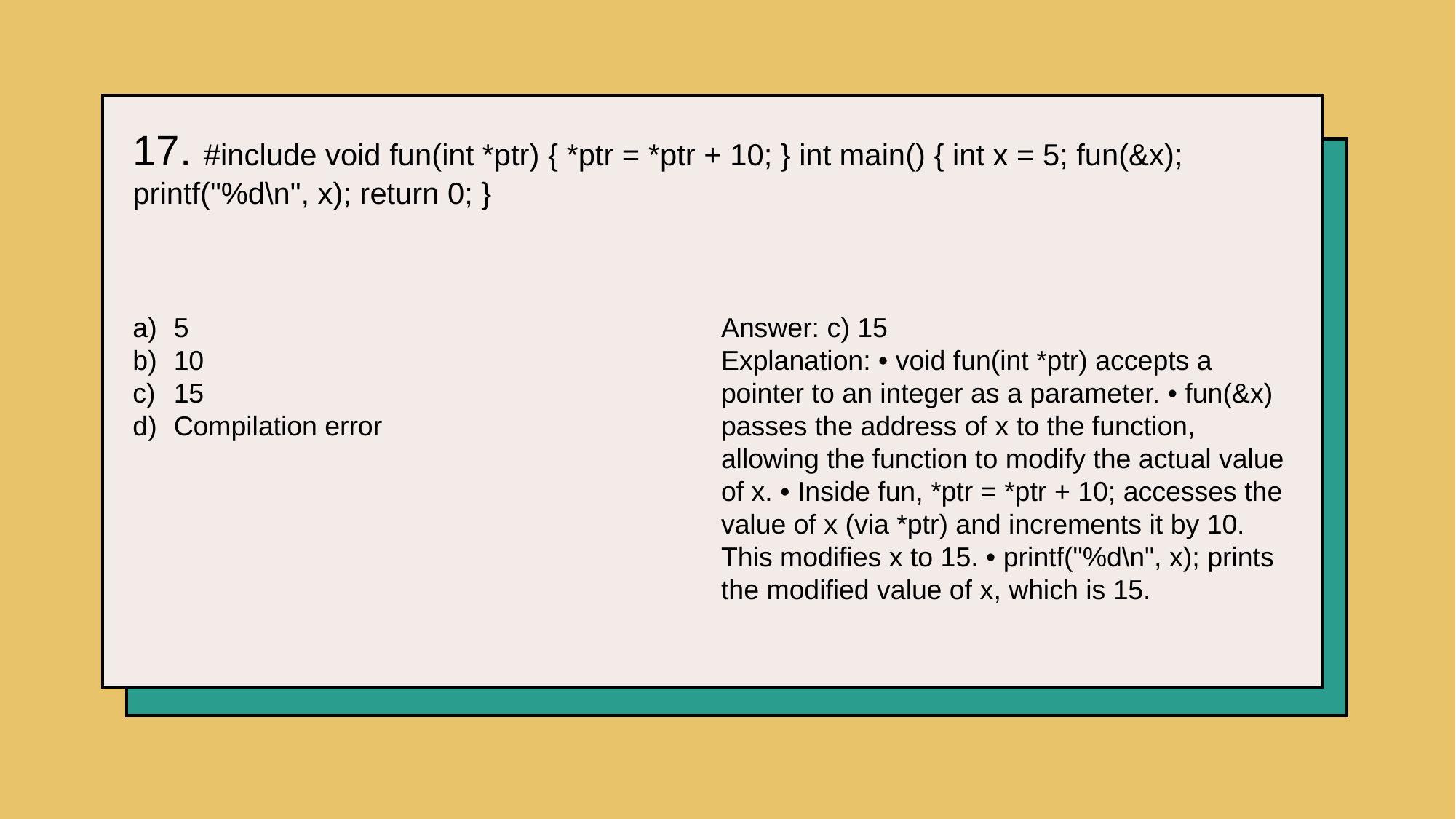

17. #include void fun(int *ptr) { *ptr = *ptr + 10; } int main() { int x = 5; fun(&x); printf("%d\n", x); return 0; }
5
10
15
Compilation error
Answer: c) 15
Explanation: • void fun(int *ptr) accepts a pointer to an integer as a parameter. • fun(&x) passes the address of x to the function, allowing the function to modify the actual value of x. • Inside fun, *ptr = *ptr + 10; accesses the value of x (via *ptr) and increments it by 10. This modifies x to 15. • printf("%d\n", x); prints the modified value of x, which is 15.